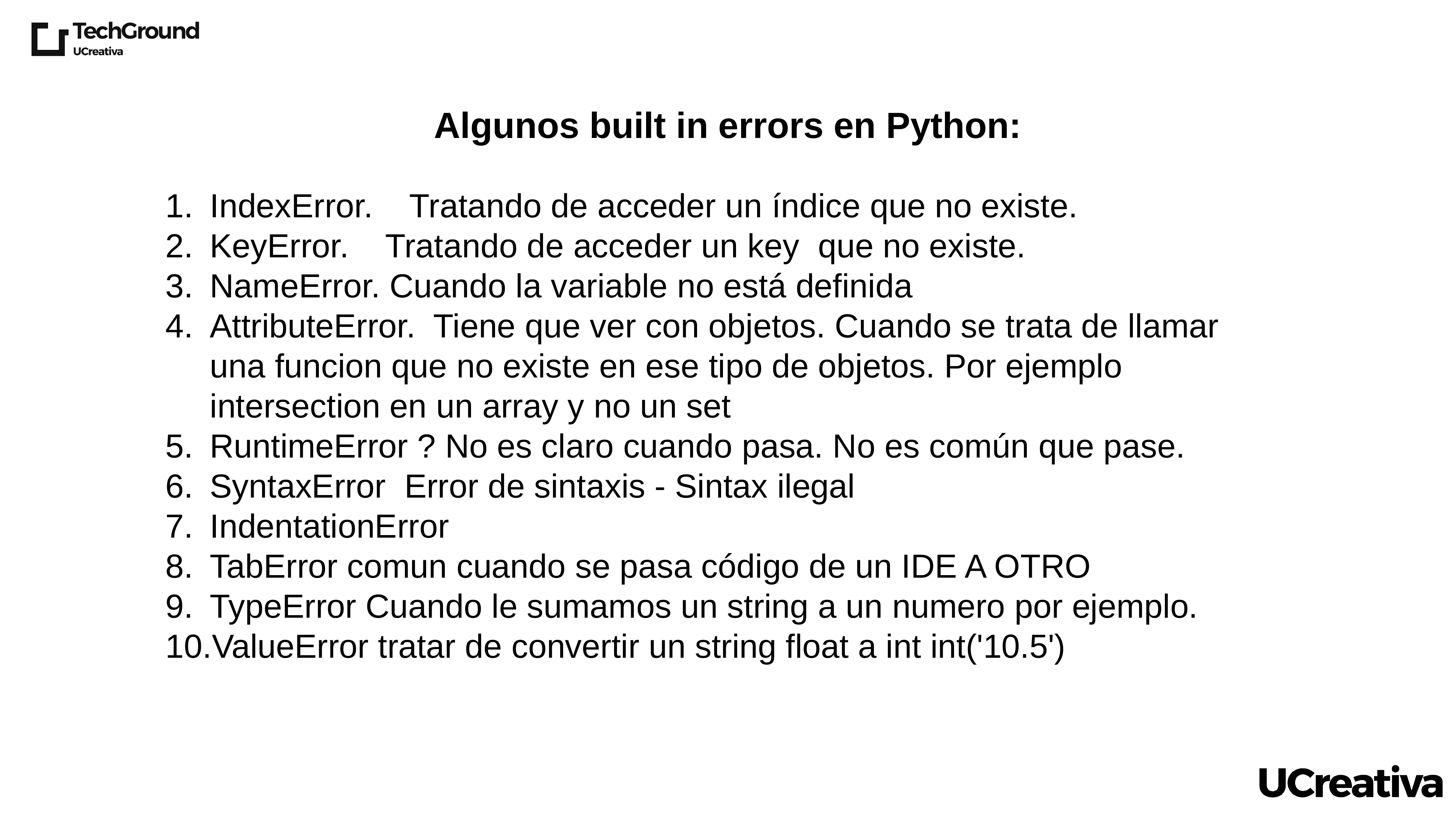

Algunos built in errors en Python:

IndexError.    Tratando de acceder un índice que no existe.
KeyError.    Tratando de acceder un key  que no existe.
NameError. Cuando la variable no está definida
AttributeError.  Tiene que ver con objetos. Cuando se trata de llamar una funcion que no existe en ese tipo de objetos. Por ejemplo intersection en un array y no un set
RuntimeError ? No es claro cuando pasa. No es común que pase.
SyntaxError  Error de sintaxis - Sintax ilegal
IndentationError
TabError comun cuando se pasa código de un IDE A OTRO
TypeError Cuando le sumamos un string a un numero por ejemplo.
ValueError tratar de convertir un string float a int int('10.5')